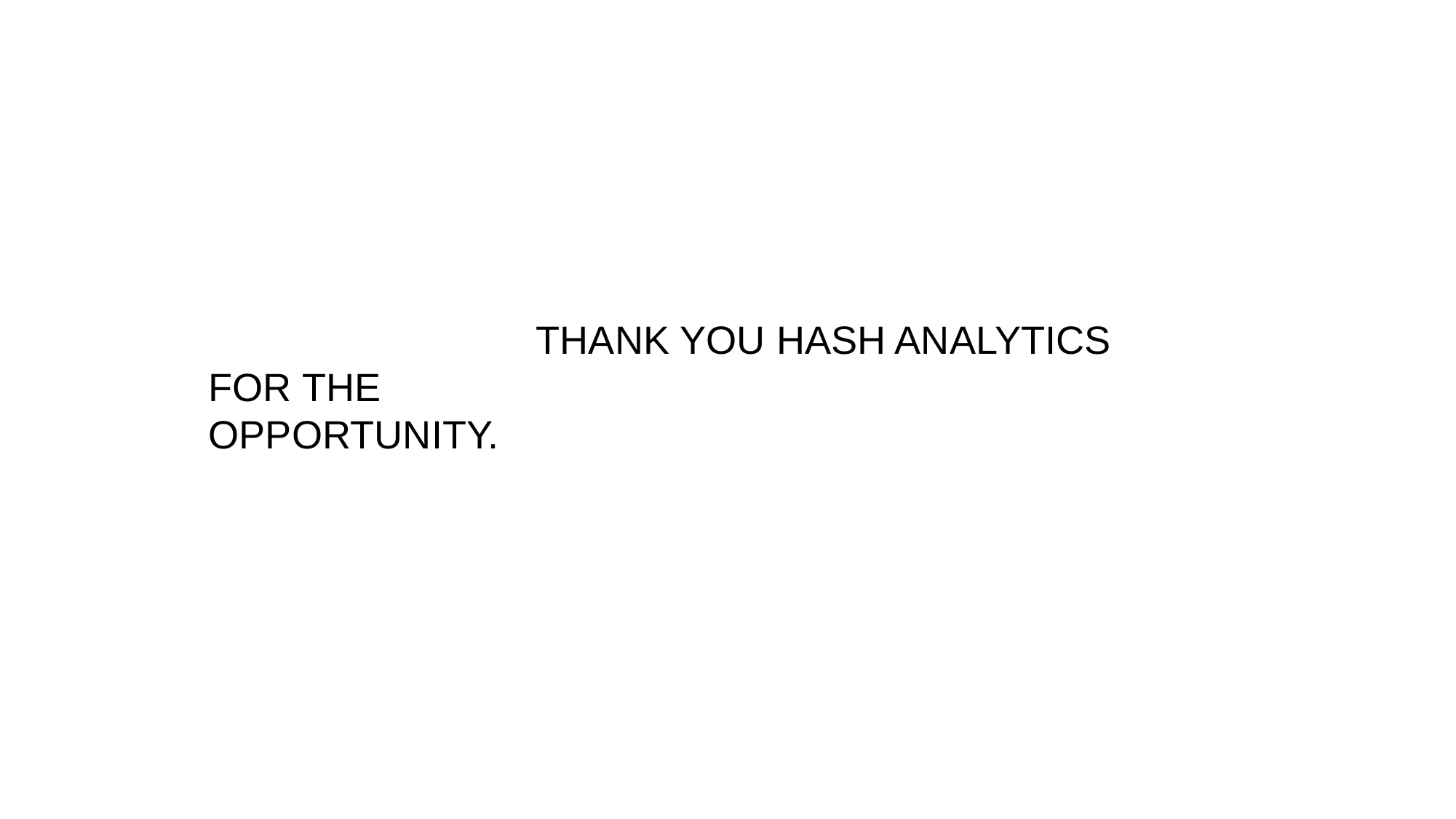

THANK YOU HASH ANALYTICS FOR THIS OPPORTUNITY
			THANK YOU HASH ANALYTICS FOR THE 		              				 OPPORTUNITY.